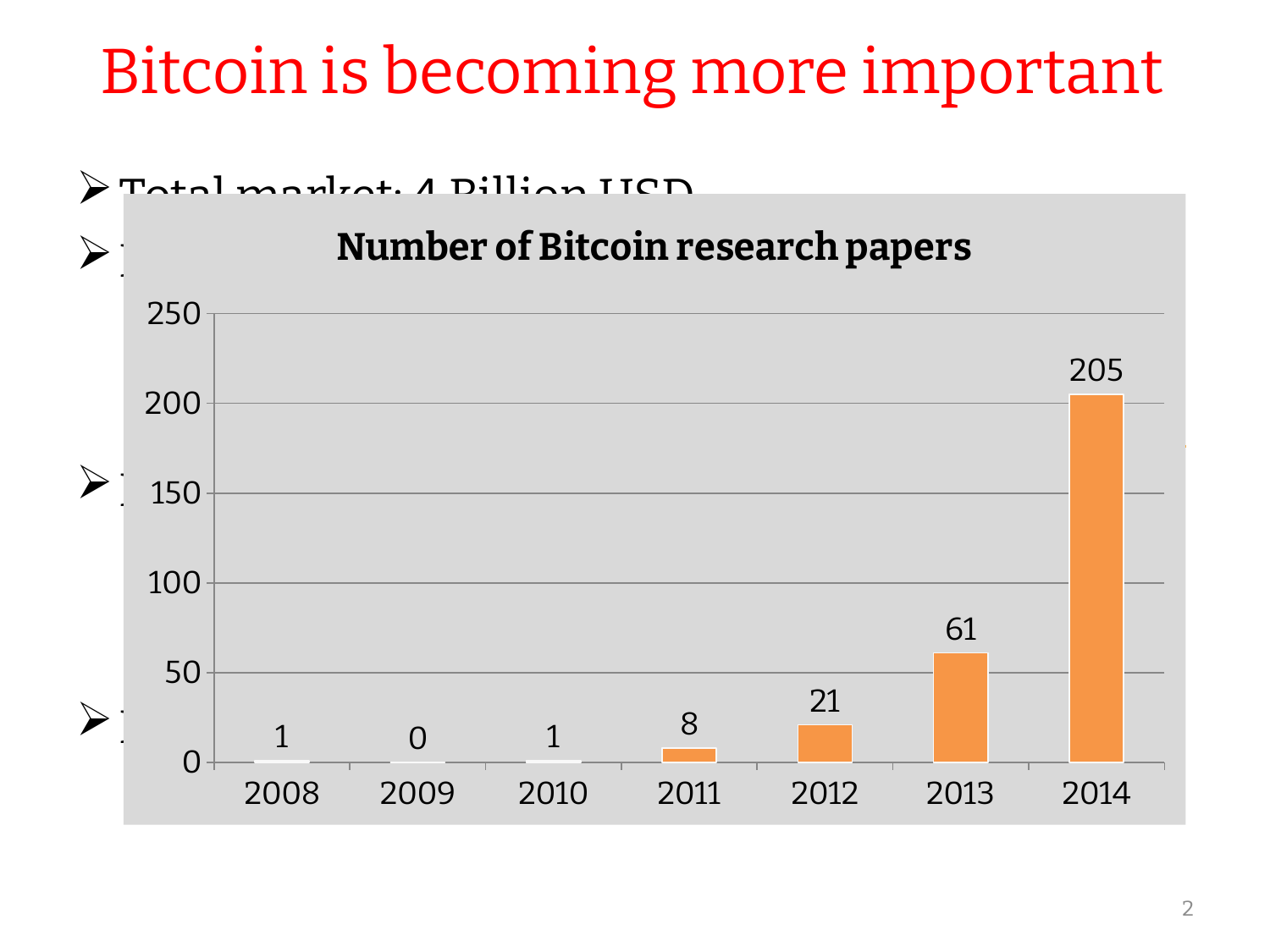

# Bitcoin is becoming more important
Total market: 4 Billion USD
More investment
Venture Capital Funding for Bitcoin Startups Triples in 2014
Growing 25% faster than the internet in its early years
More adoptions
Paypal, Microsoft, Dell
Bank of Lodon
Nasdaq and MAS interested in Blockchain
More academic research
Research in Bitcoin triples in 2014

### Chart: Number of Bitcoin research papers

| Category | Series 1 |
|---|---|
| 2008.0 | 1.0 |
| 2009.0 | 0.0 |
| 2010.0 | 1.0 |
| 2011.0 | 8.0 |
| 2012.0 | 21.0 |
| 2013.0 | 61.0 |
| 2014.0 | 205.0 |
2